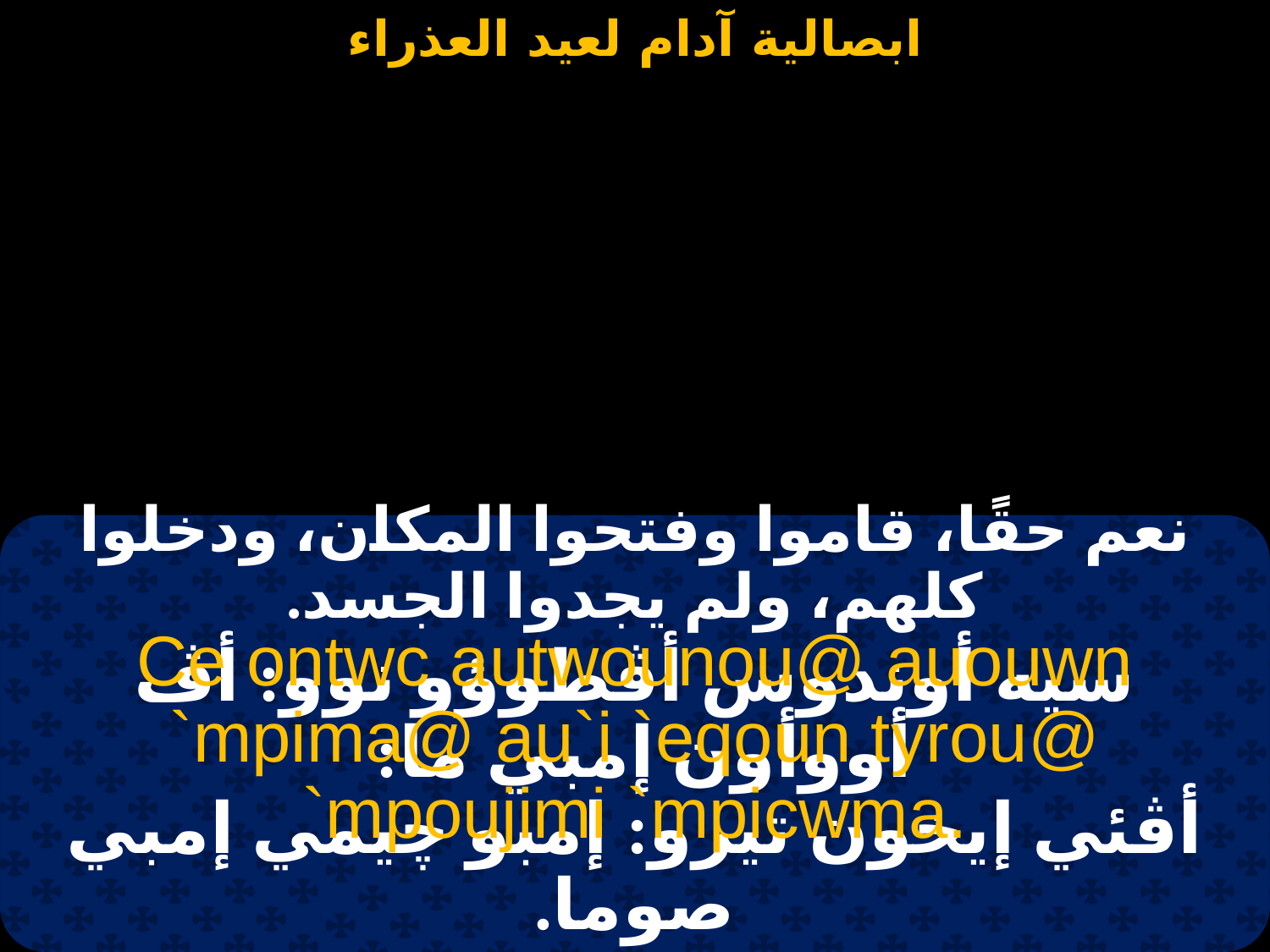

#
نعم حقًا، قاموا وفتحوا المكان، ودخلوا كلهم، ولم يجدوا الجسد.
Ce ontwc autwounou@ auouwn `mpima@ au`i `eqoun tyrou@ `mpoujimi `mpicwma.
سيه أوندوس أڤطوؤو نوو: أڤ أووأون إمبي ما:
أڤئي إيخون تيرو: إمبو چيمي إمبي صوما.